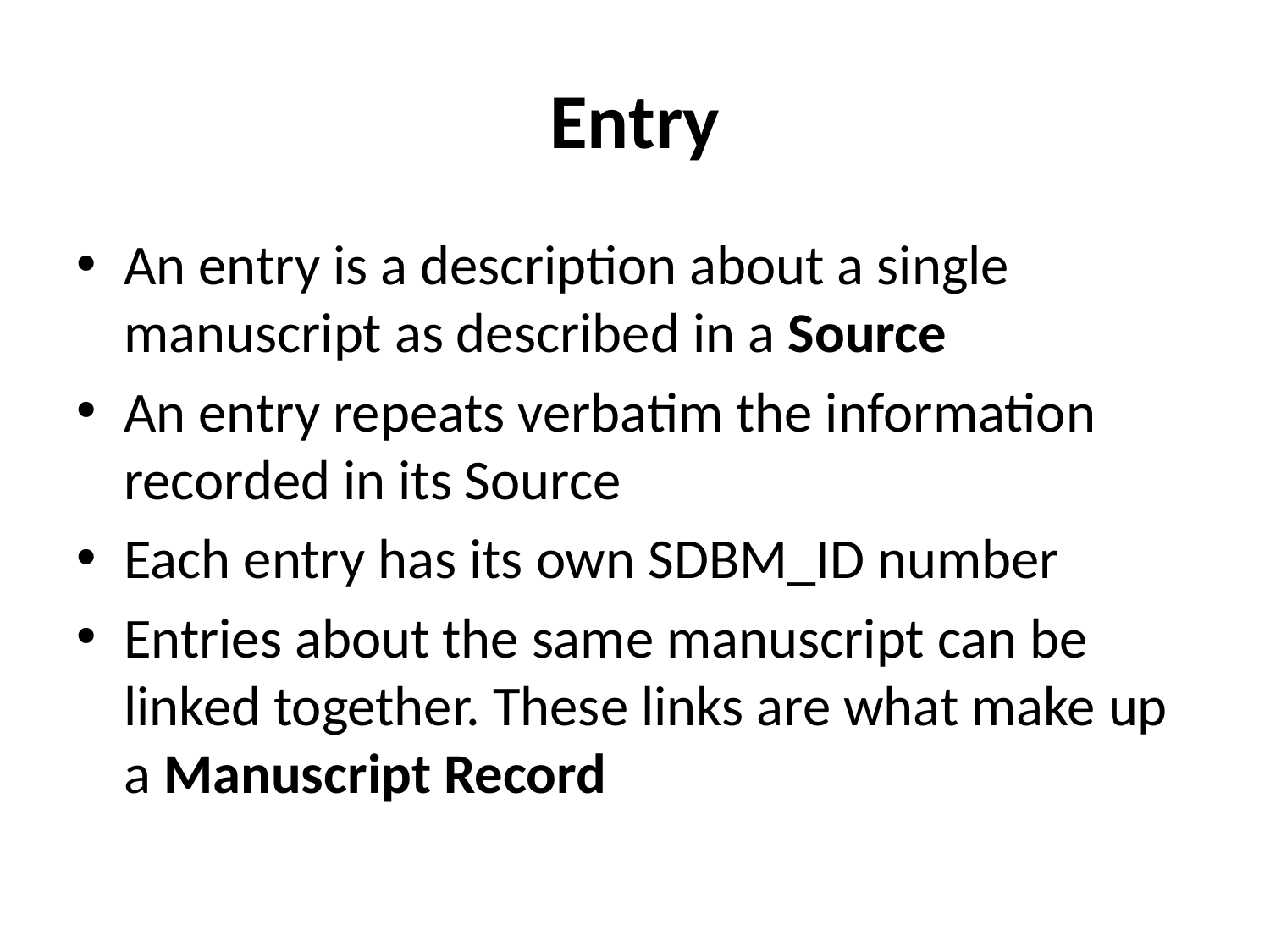

# Entry
An entry is a description about a single manuscript as described in a Source
An entry repeats verbatim the information recorded in its Source
Each entry has its own SDBM_ID number
Entries about the same manuscript can be linked together. These links are what make up a Manuscript Record